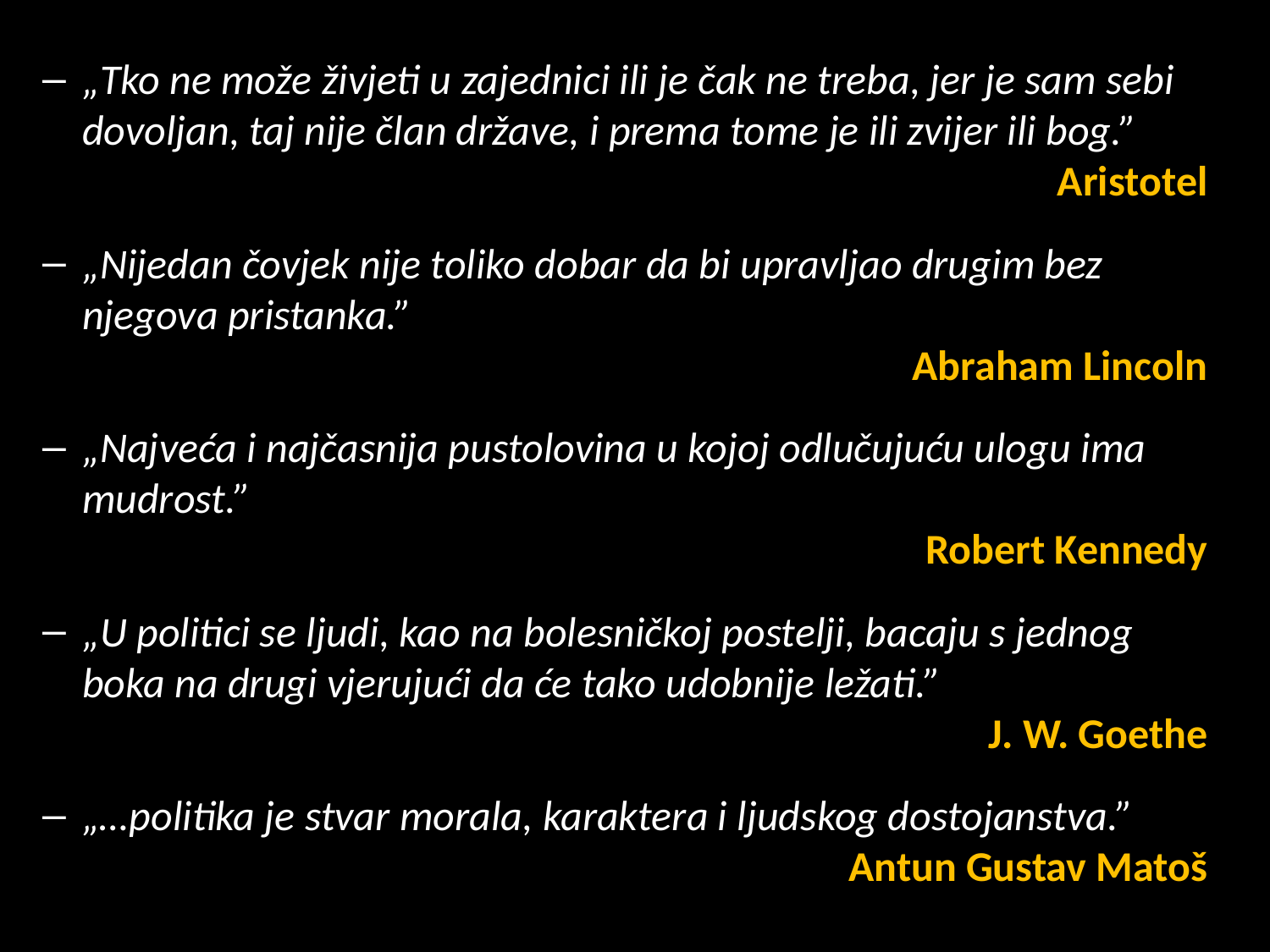

„Tko ne može živjeti u zajednici ili je čak ne treba, jer je sam sebi dovoljan, taj nije član države, i prema tome je ili zvijer ili bog.”
Aristotel
„Nijedan čovjek nije toliko dobar da bi upravljao drugim bez njegova pristanka.”
Abraham Lincoln
„Najveća i najčasnija pustolovina u kojoj odlučujuću ulogu ima mudrost.”
Robert Kennedy
„U politici se ljudi, kao na bolesničkoj postelji, bacaju s jednog boka na drugi vjerujući da će tako udobnije ležati.”
J. W. Goethe
„…politika je stvar morala, karaktera i ljudskog dostojanstva.”
Antun Gustav Matoš